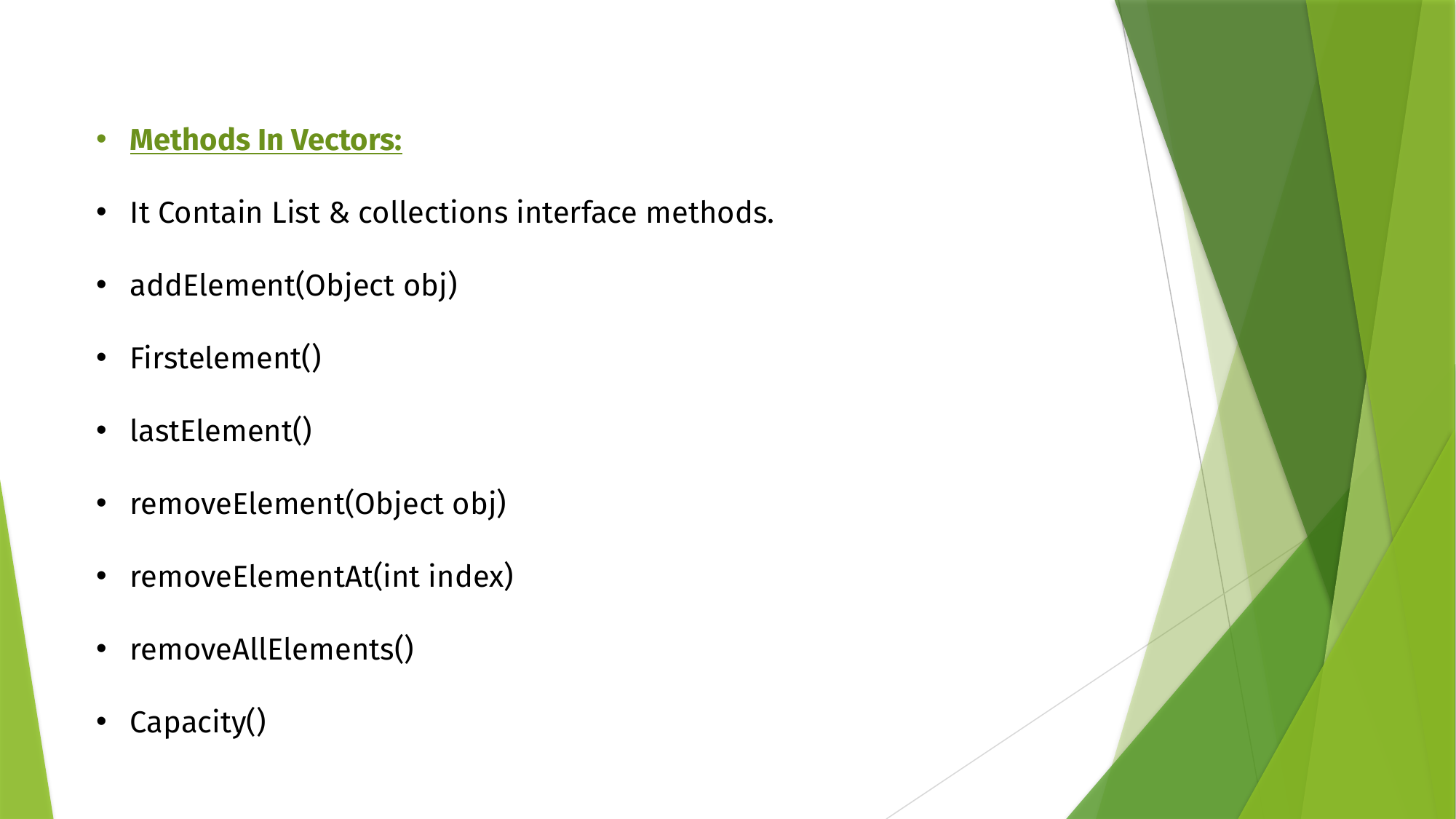

Methods In Vectors:
It Contain List & collections interface methods.
addElement(Object obj)
Firstelement()
lastElement()
removeElement(Object obj)
removeElementAt(int index)
removeAllElements()
Capacity()